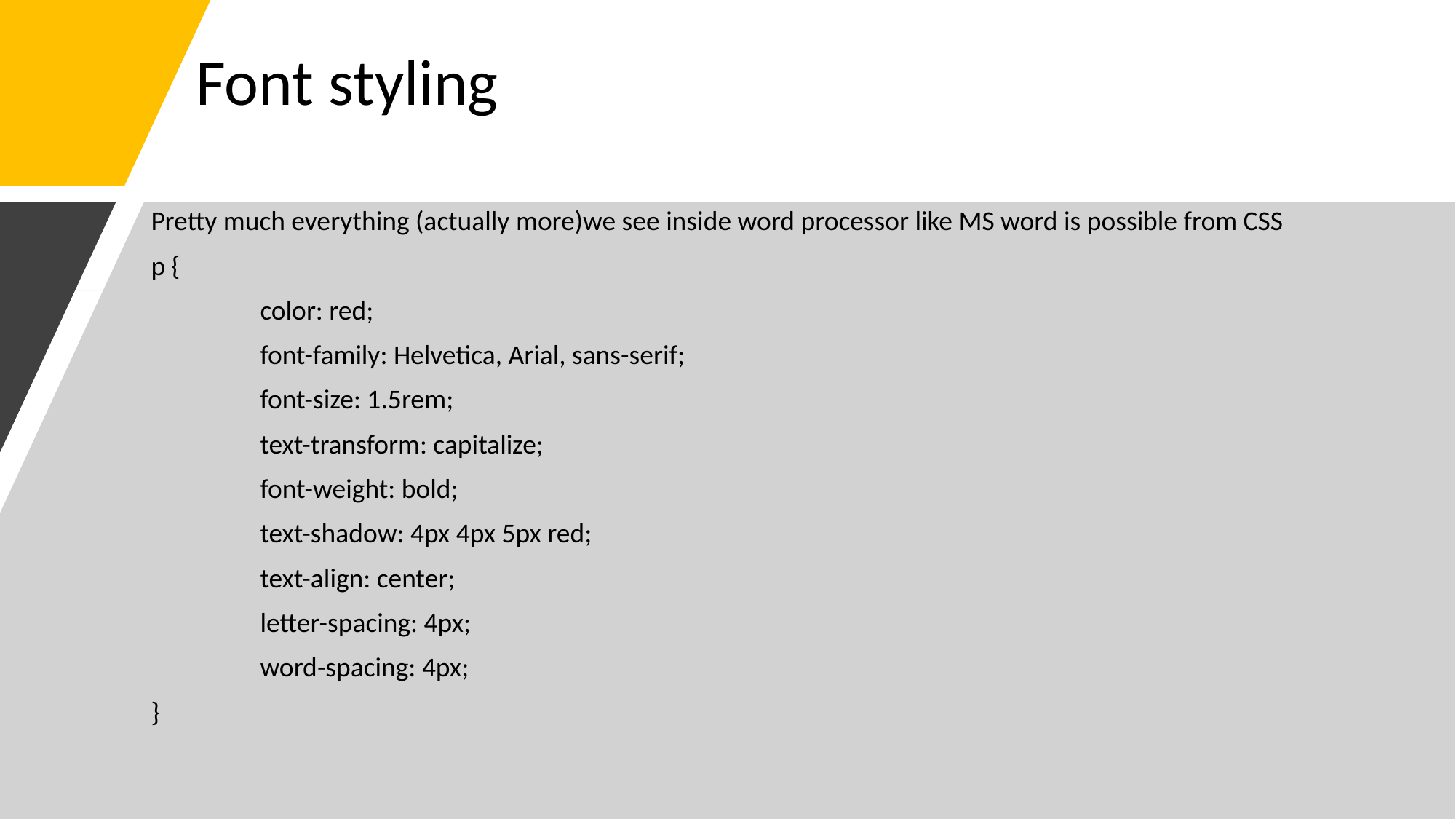

# Font styling
Pretty much everything (actually more)we see inside word processor like MS word is possible from CSS
p {
	color: red;
	font-family: Helvetica, Arial, sans-serif;
	font-size: 1.5rem;
	text-transform: capitalize;
	font-weight: bold;
	text-shadow: 4px 4px 5px red;
	text-align: center;
	letter-spacing: 4px;
	word-spacing: 4px;
}